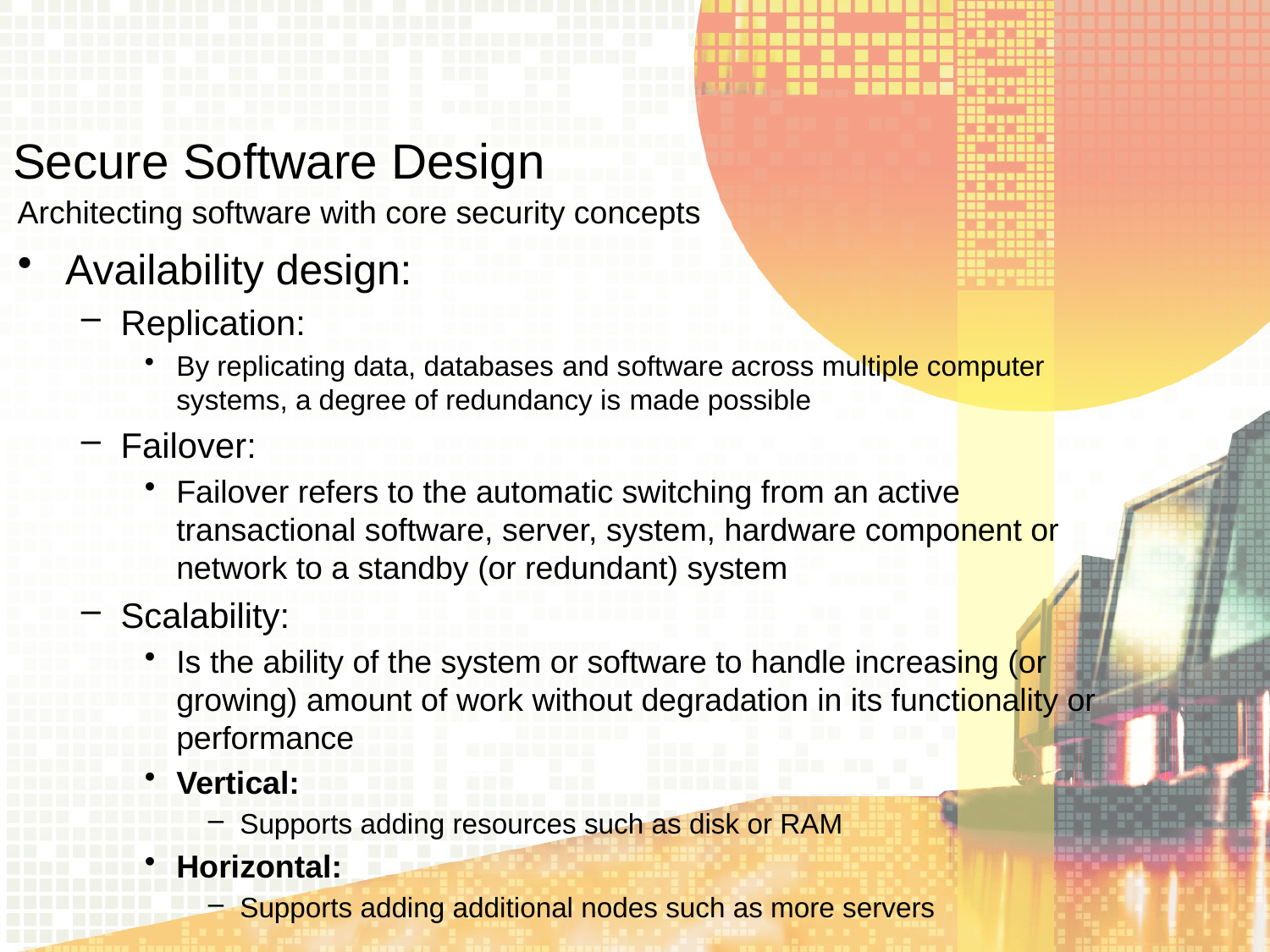

Secure Software Design
Architecting software with core security concepts
Availability design:
Replication:
By replicating data, databases and software across multiple computer systems, a degree of redundancy is made possible
Failover:
Failover refers to the automatic switching from an active transactional software, server, system, hardware component or network to a standby (or redundant) system
Scalability:
Is the ability of the system or software to handle increasing (or growing) amount of work without degradation in its functionality or performance
Vertical:
Supports adding resources such as disk or RAM
Horizontal:
Supports adding additional nodes such as more servers